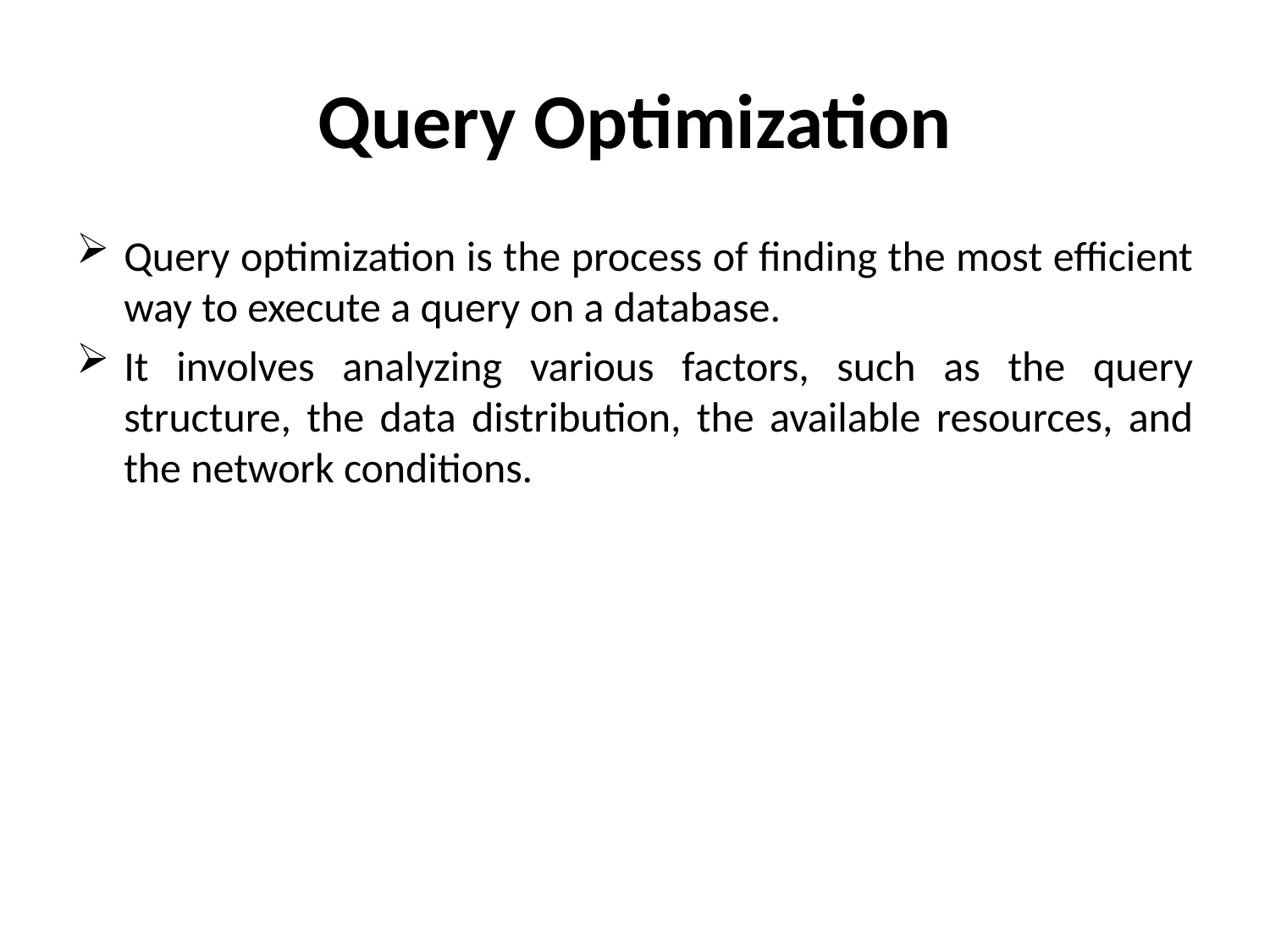

# Query Optimization
Query optimization is the process of finding the most efficient way to execute a query on a database.
It involves analyzing various factors, such as the query structure, the data distribution, the available resources, and the network conditions.